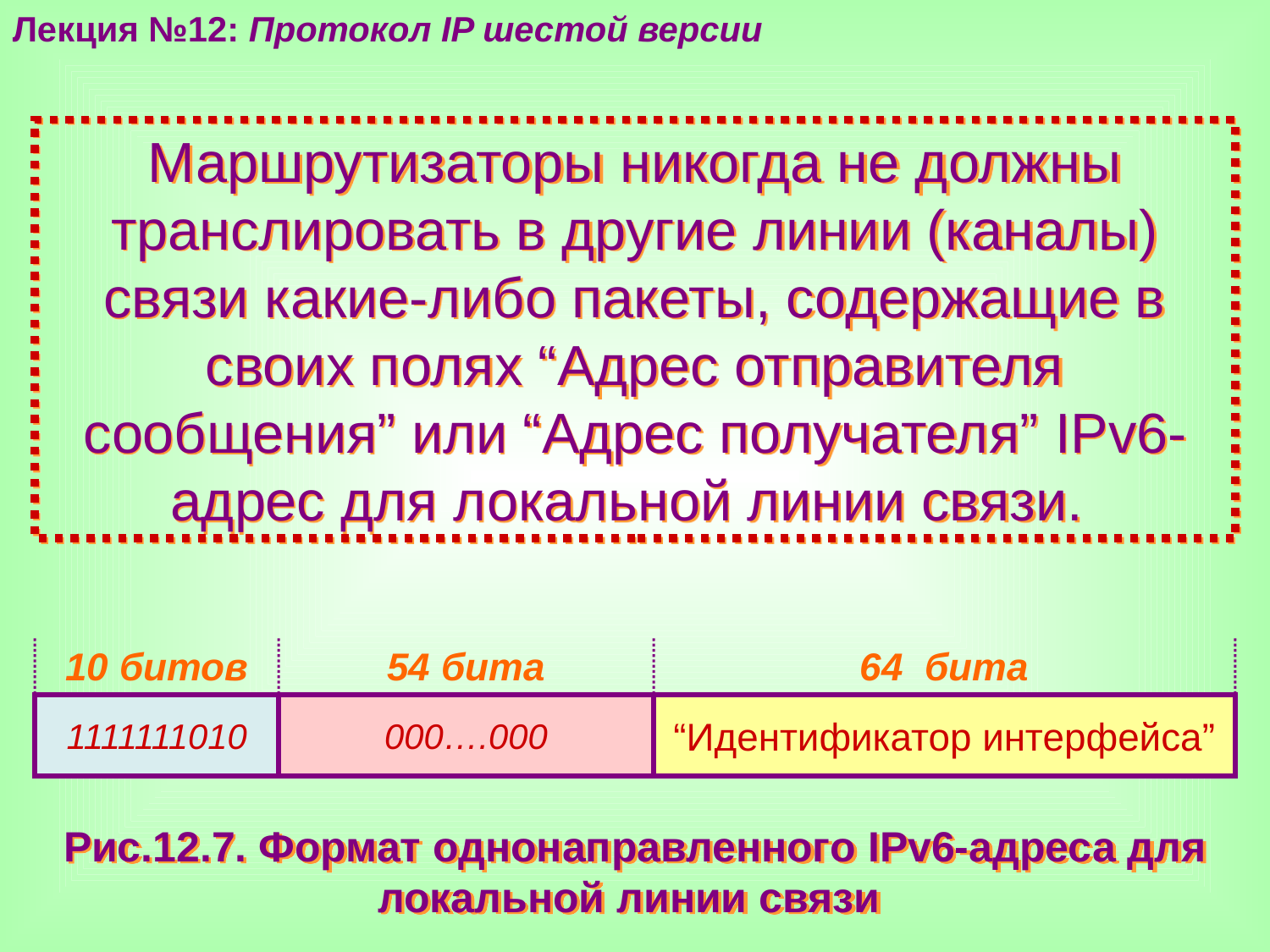

Лекция №12: Протокол IP шестой версии
Маршрутизаторы никогда не должны транслировать в другие линии (каналы) связи какие-либо пакеты, содержащие в своих полях “Адрес отправителя сообщения” или “Адрес получателя” IPv6-адрес для локальной линии связи.

10 битов

1111111010
54 бита

64  бита

“Идентификатор интерфейса”
000….000
Рис.12.7. Формат однонаправленного IPv6-адреса для локальной линии связи